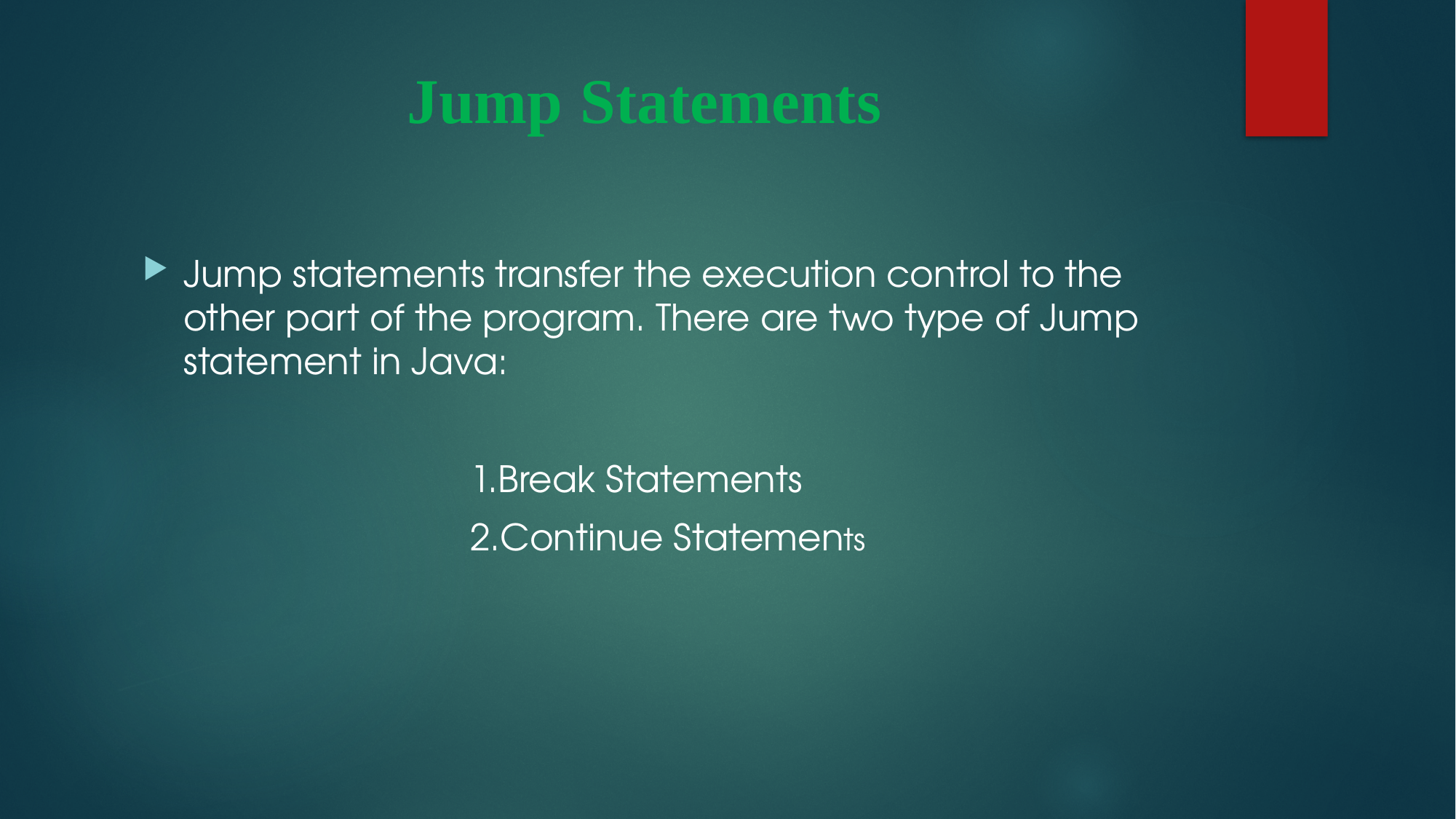

# Jump Statements
Jump statements transfer the execution control to the other part of the program. There are two type of Jump statement in Java:

			1.Break Statements
			2.Continue Statements